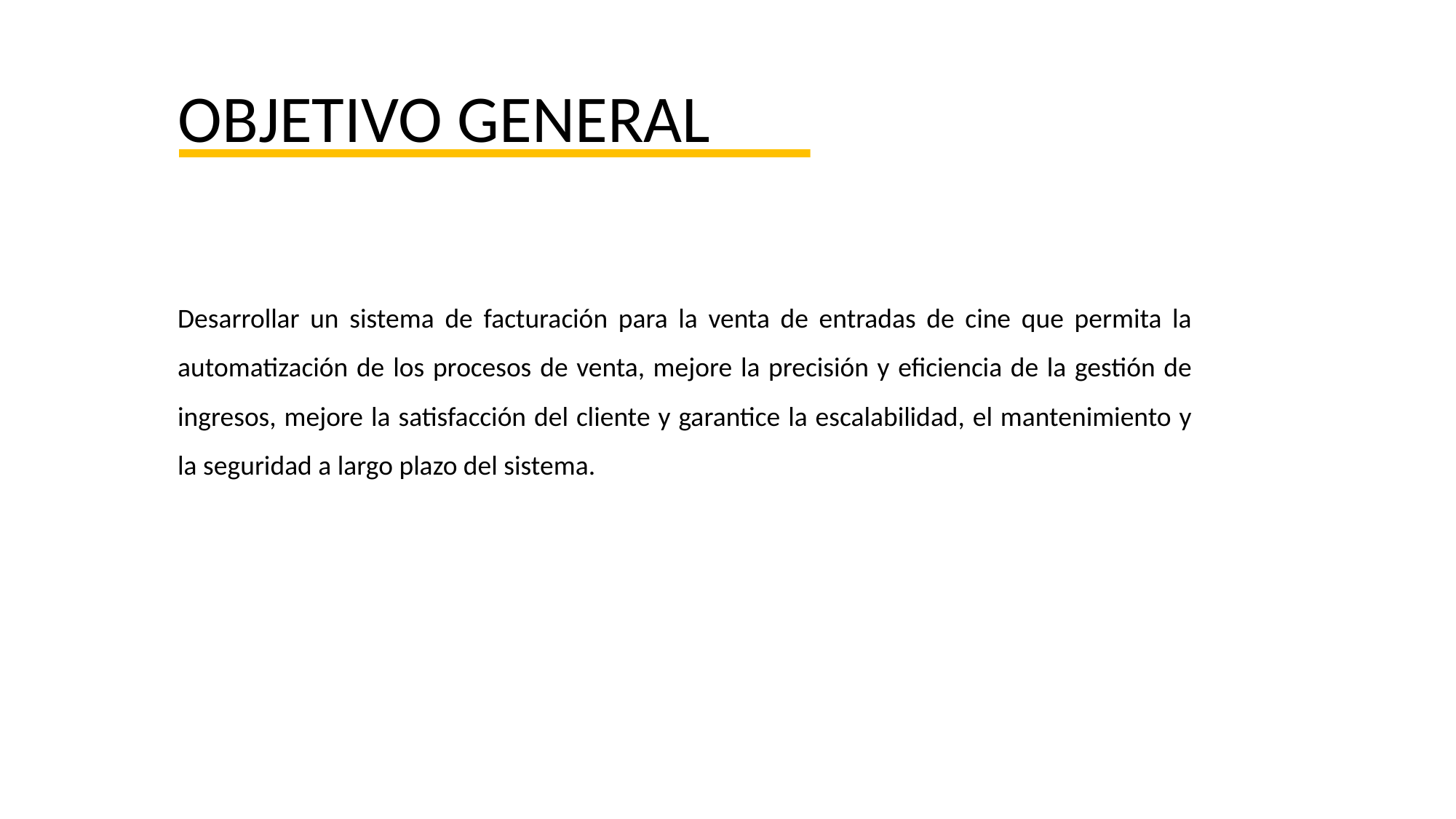

# OBJETIVO GENERAL

Desarrollar un sistema de facturación para la venta de entradas de cine que permita la automatización de los procesos de venta, mejore la precisión y eficiencia de la gestión de ingresos, mejore la satisfacción del cliente y garantice la escalabilidad, el mantenimiento y la seguridad a largo plazo del sistema.